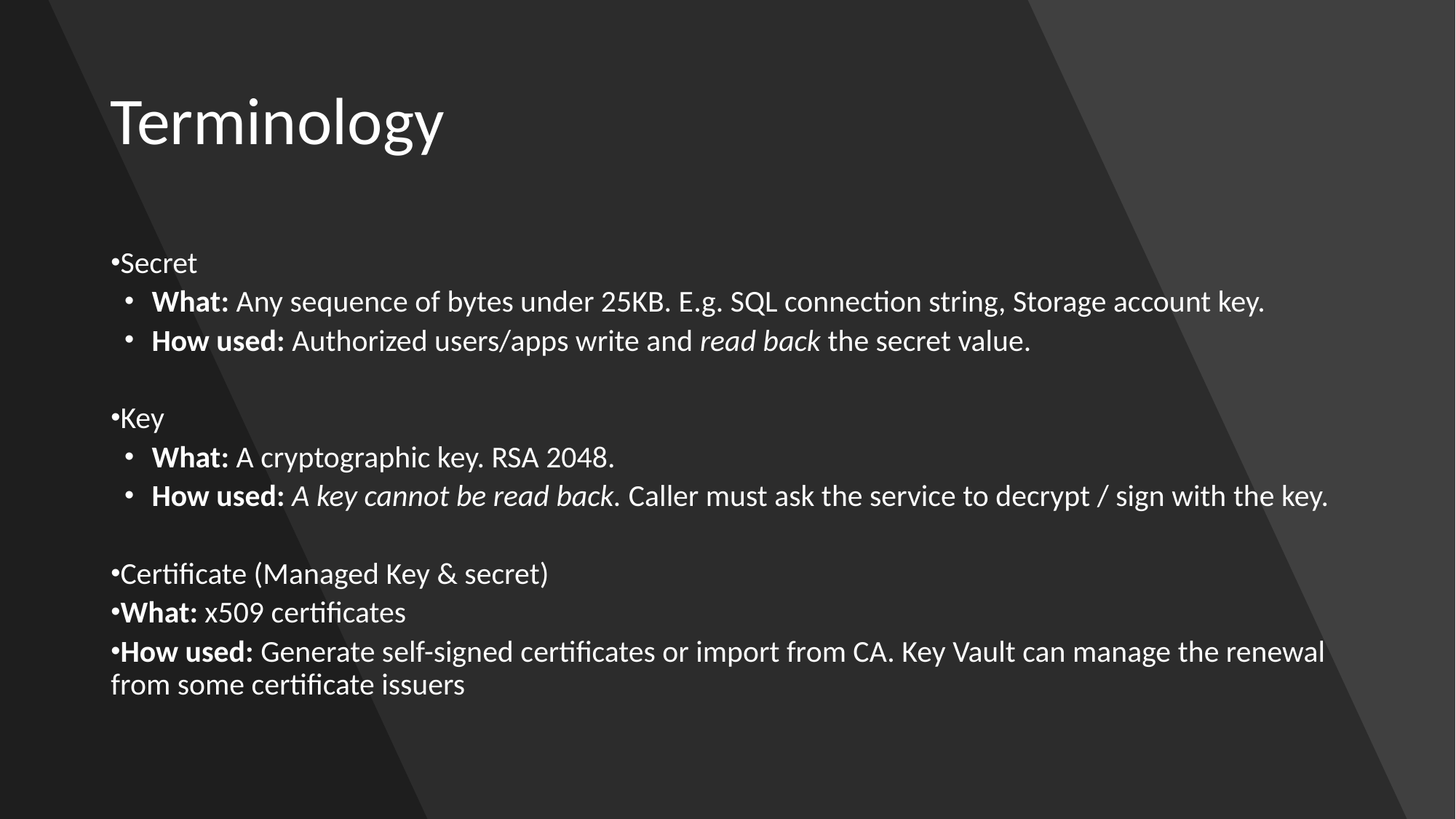

# Terminology
Secret
What: Any sequence of bytes under 25KB. E.g. SQL connection string, Storage account key.
How used: Authorized users/apps write and read back the secret value.

Key
What: A cryptographic key. RSA 2048.
How used: A key cannot be read back. Caller must ask the service to decrypt / sign with the key.

Certificate (Managed Key & secret)
What: x509 certificates
How used: Generate self-signed certificates or import from CA. Key Vault can manage the renewal from some certificate issuers